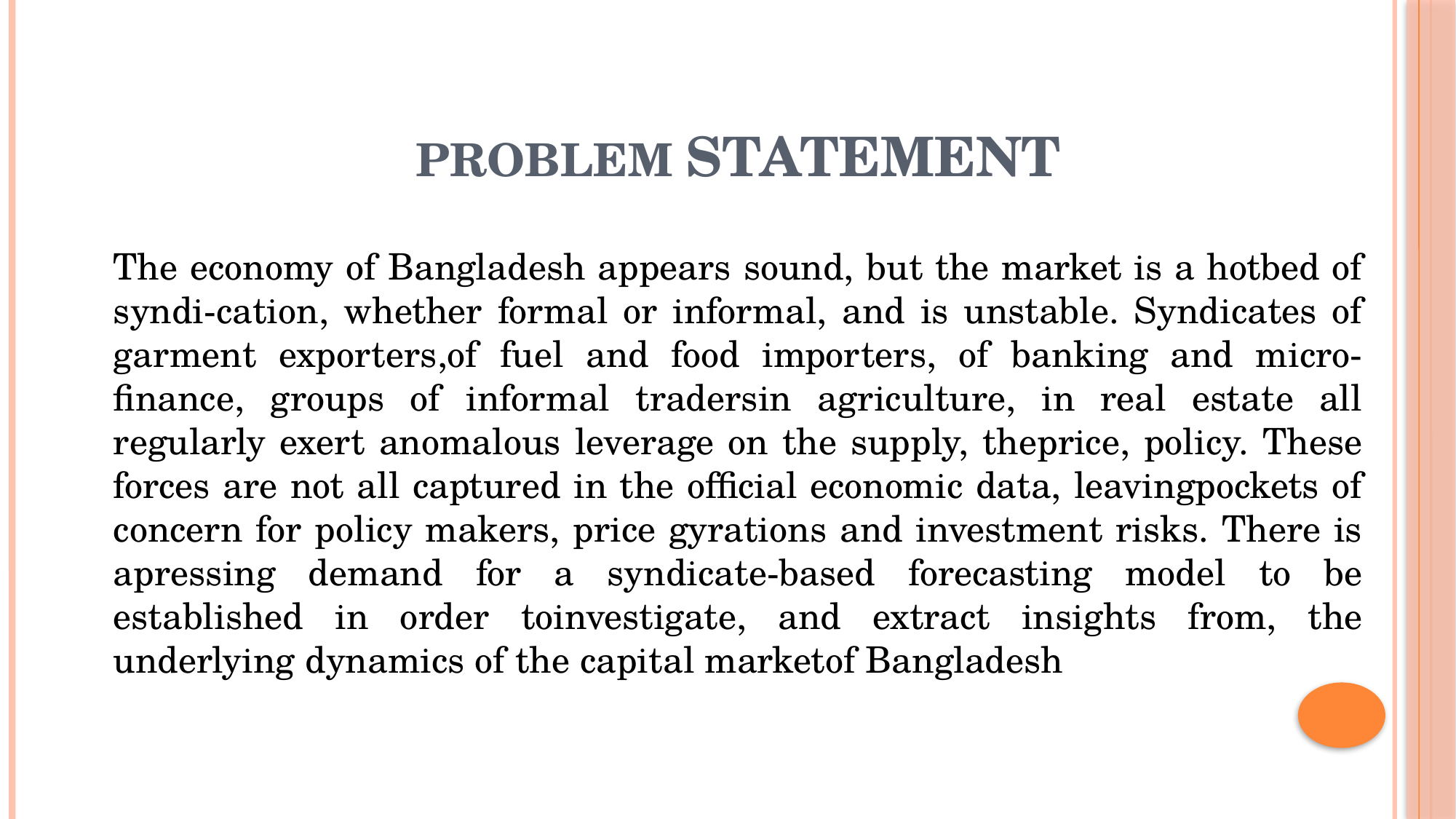

# Problem Statement
The economy of Bangladesh appears sound, but the market is a hotbed of syndi-cation, whether formal or informal, and is unstable. Syndicates of garment exporters,of fuel and food importers, of banking and micro-finance, groups of informal tradersin agriculture, in real estate all regularly exert anomalous leverage on the supply, theprice, policy. These forces are not all captured in the official economic data, leavingpockets of concern for policy makers, price gyrations and investment risks. There is apressing demand for a syndicate-based forecasting model to be established in order toinvestigate, and extract insights from, the underlying dynamics of the capital marketof Bangladesh